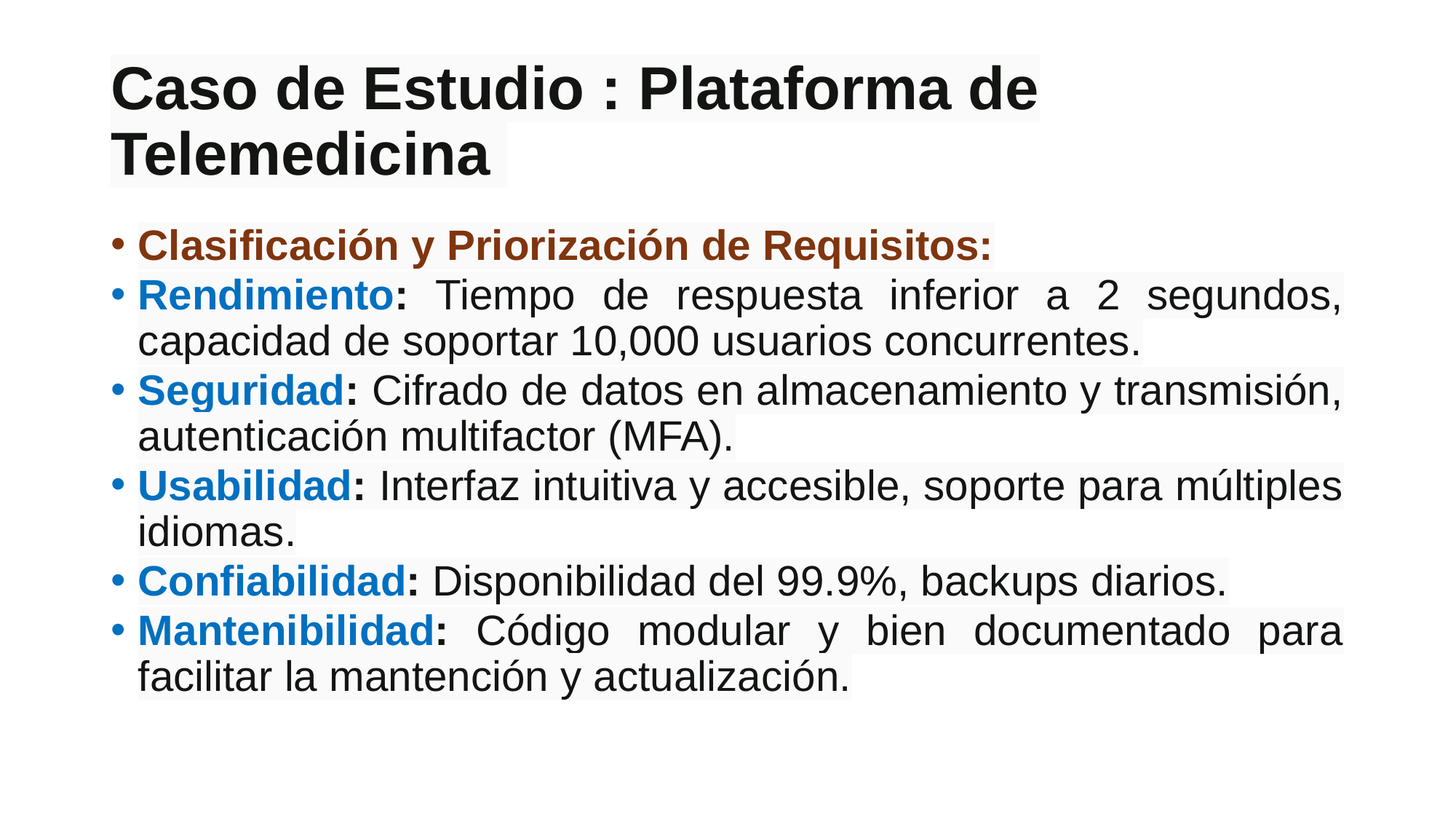

# Caso de Estudio : Plataforma de Telemedicina
Clasificación y Priorización de Requisitos:
Rendimiento: Tiempo de respuesta inferior a 2 segundos, capacidad de soportar 10,000 usuarios concurrentes.
Seguridad: Cifrado de datos en almacenamiento y transmisión, autenticación multifactor (MFA).
Usabilidad: Interfaz intuitiva y accesible, soporte para múltiples idiomas.
Confiabilidad: Disponibilidad del 99.9%, backups diarios.
Mantenibilidad: Código modular y bien documentado para facilitar la mantención y actualización.